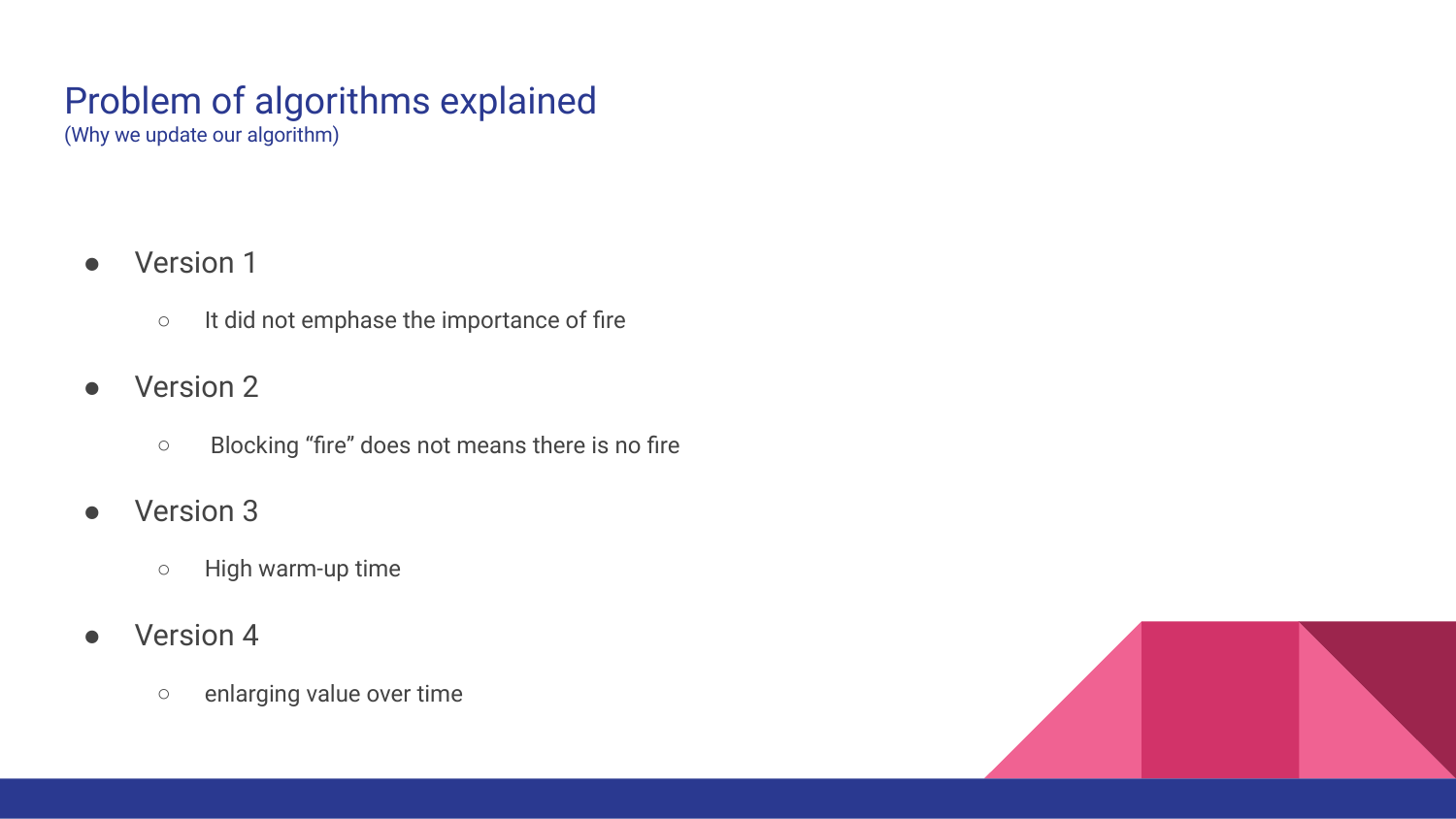

# Problem of algorithms explained (Why we update our algorithm)
Version 1
It did not emphase the importance of fire
Version 2
 Blocking “fire” does not means there is no fire
Version 3
High warm-up time
Version 4
enlarging value over time